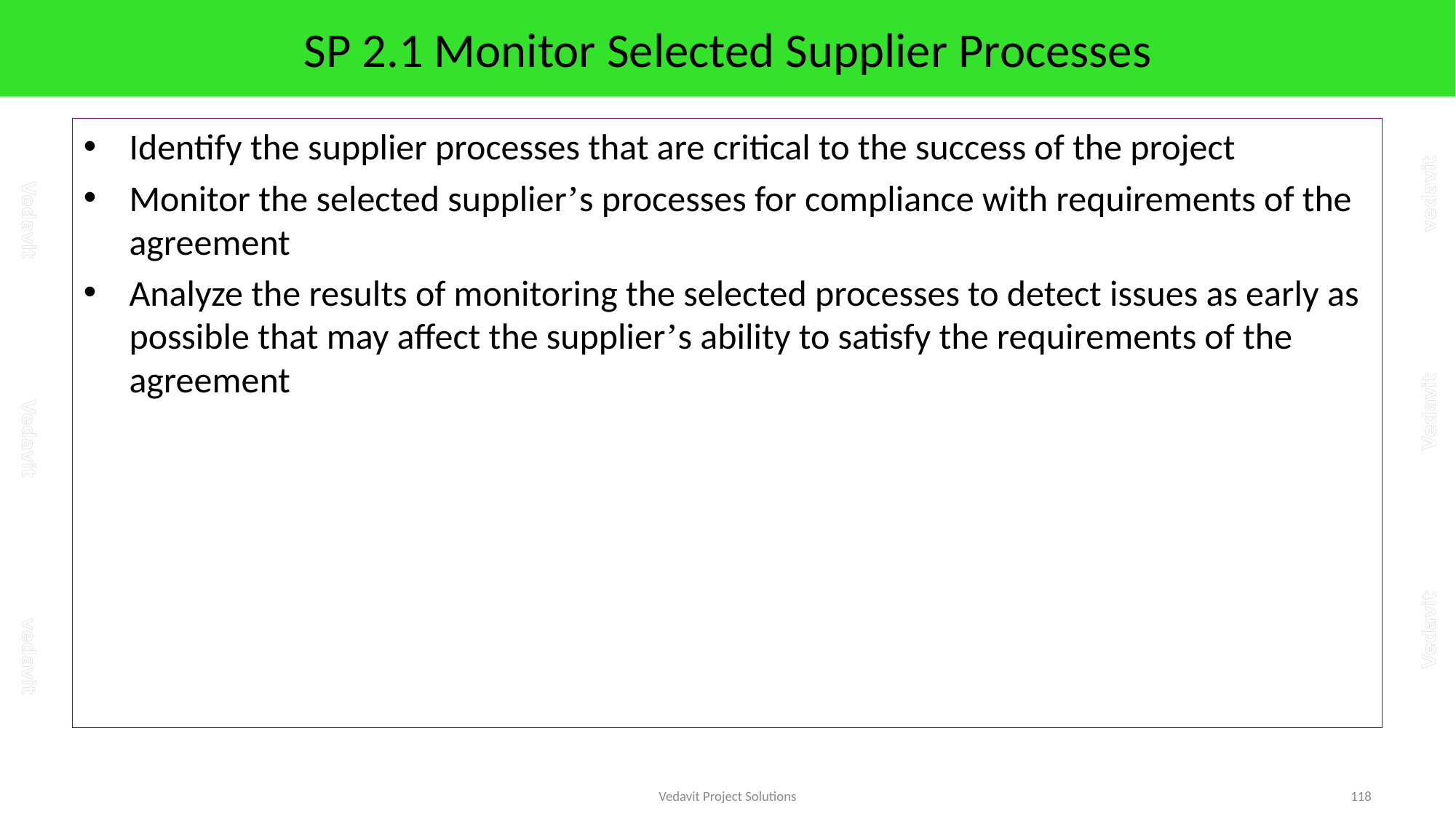

# SP 2.1 Monitor Selected Supplier Processes
Identify the supplier processes that are critical to the success of the project
Monitor the selected supplier’s processes for compliance with requirements of the agreement
Analyze the results of monitoring the selected processes to detect issues as early as possible that may affect the supplier’s ability to satisfy the requirements of the agreement
Vedavit Project Solutions
118